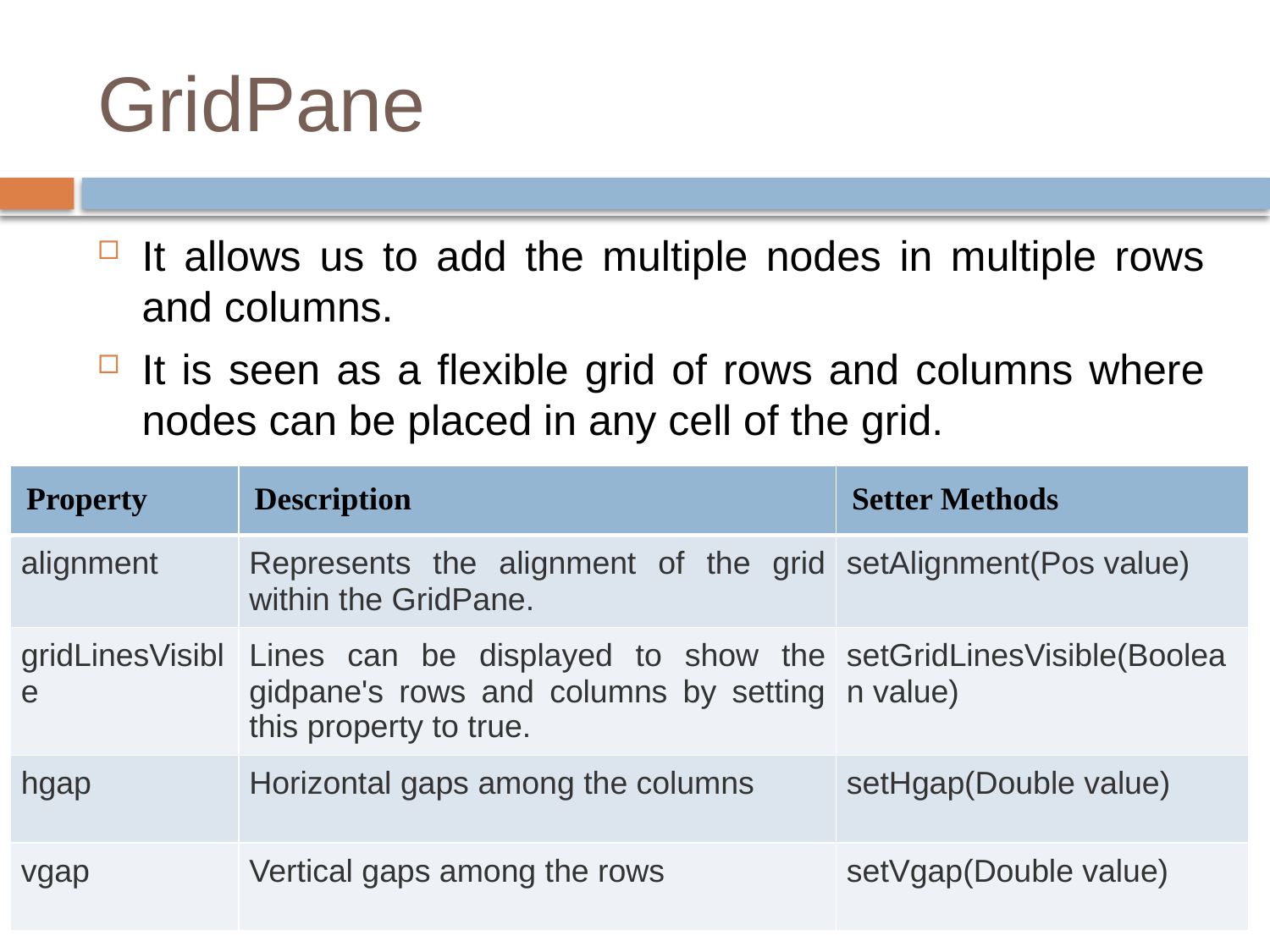

# GridPane
It allows us to add the multiple nodes in multiple rows and columns.
It is seen as a flexible grid of rows and columns where nodes can be placed in any cell of the grid.
| Property | Description | Setter Methods |
| --- | --- | --- |
| alignment | Represents the alignment of the grid within the GridPane. | setAlignment(Pos value) |
| gridLinesVisible | Lines can be displayed to show the gidpane's rows and columns by setting this property to true. | setGridLinesVisible(Boolean value) |
| hgap | Horizontal gaps among the columns | setHgap(Double value) |
| vgap | Vertical gaps among the rows | setVgap(Double value) |